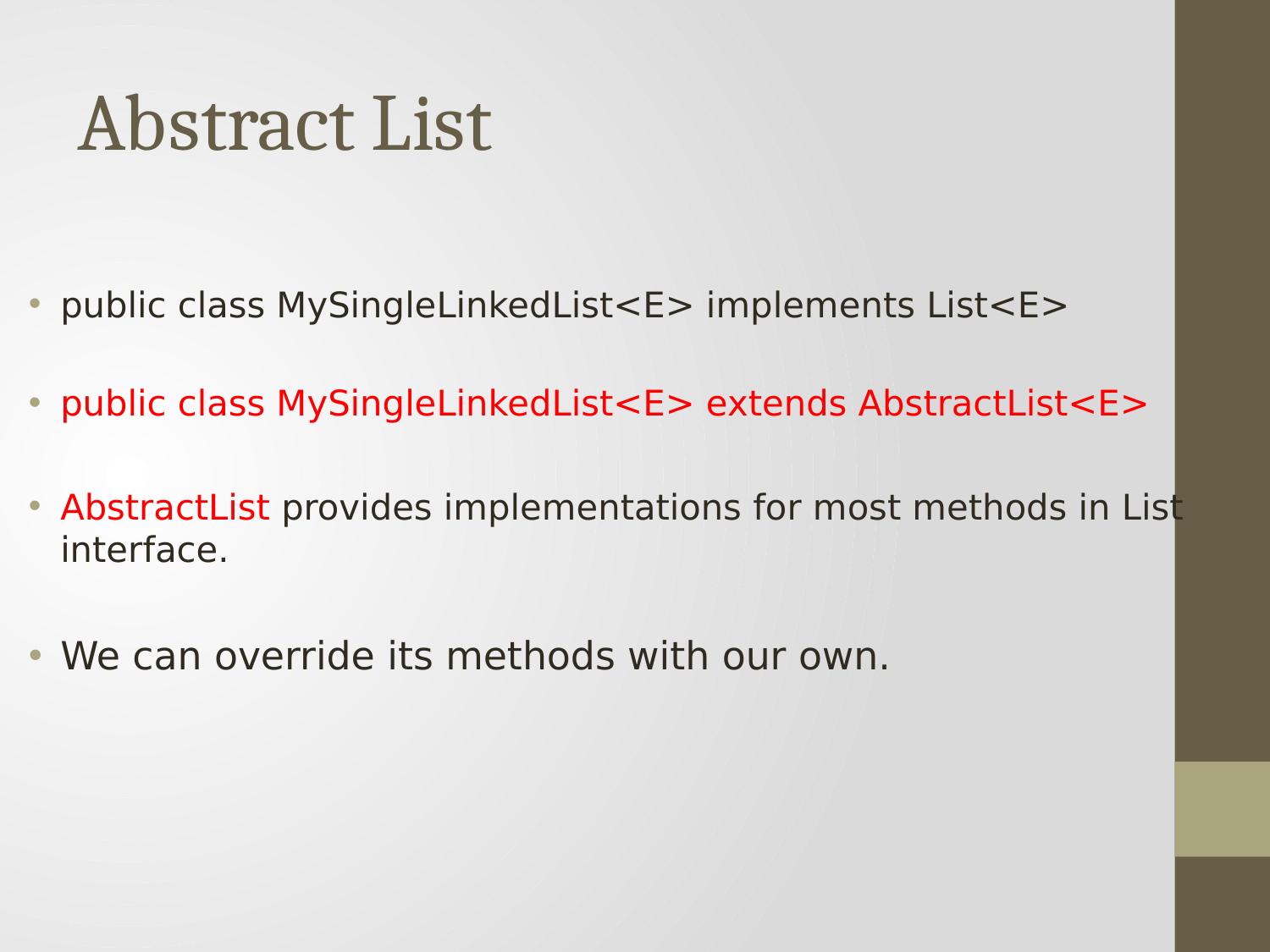

# Abstract List

public class MySingleLinkedList<E> implements List<E>

public class MySingleLinkedList<E> extends AbstractList<E>

AbstractList provides implementations for most methods in List interface.

We can override its methods with our own.